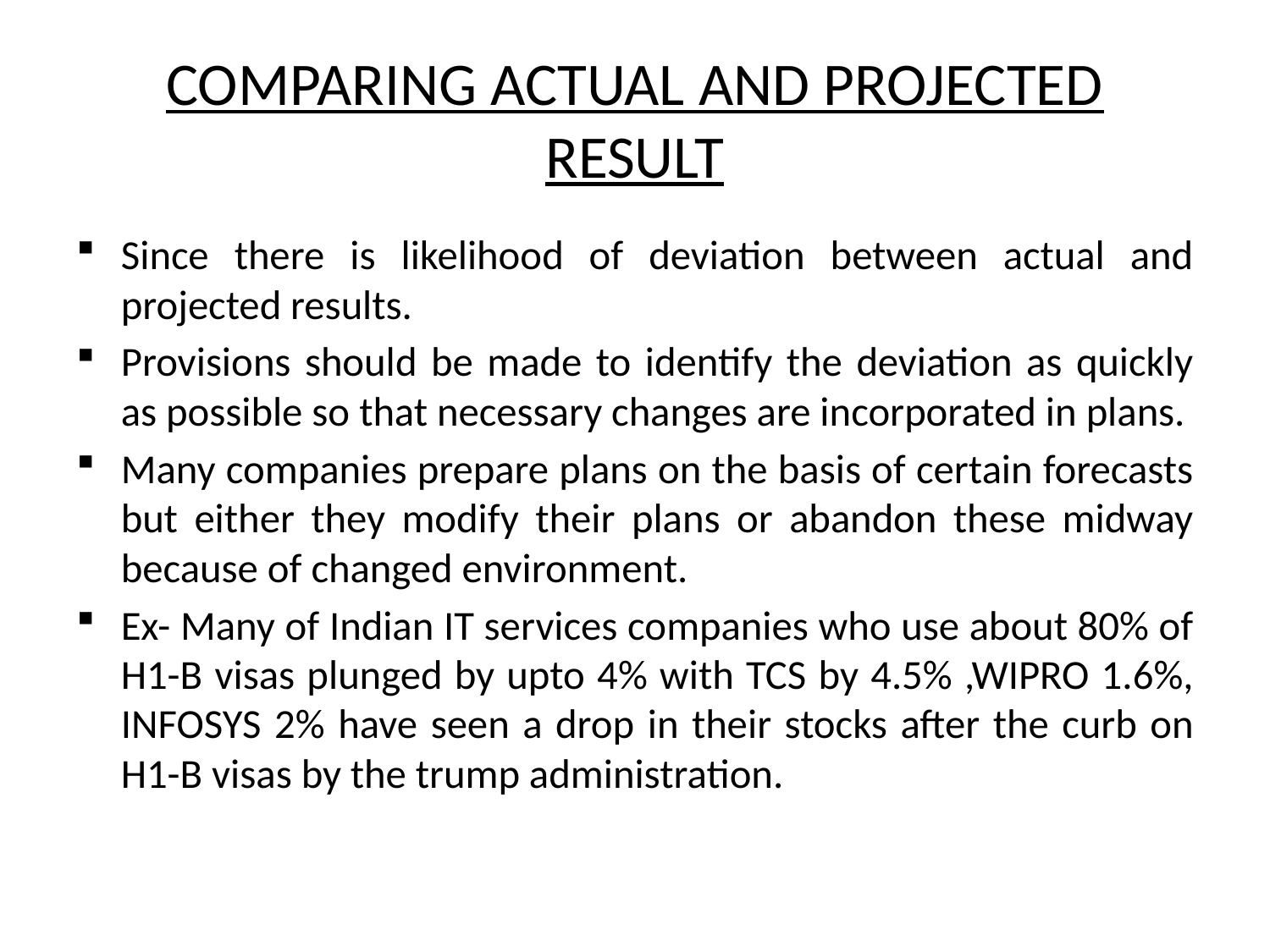

# COMPARING ACTUAL AND PROJECTED RESULT
Since there is likelihood of deviation between actual and projected results.
Provisions should be made to identify the deviation as quickly as possible so that necessary changes are incorporated in plans.
Many companies prepare plans on the basis of certain forecasts but either they modify their plans or abandon these midway because of changed environment.
Ex- Many of Indian IT services companies who use about 80% of H1-B visas plunged by upto 4% with TCS by 4.5% ,WIPRO 1.6%, INFOSYS 2% have seen a drop in their stocks after the curb on H1-B visas by the trump administration.